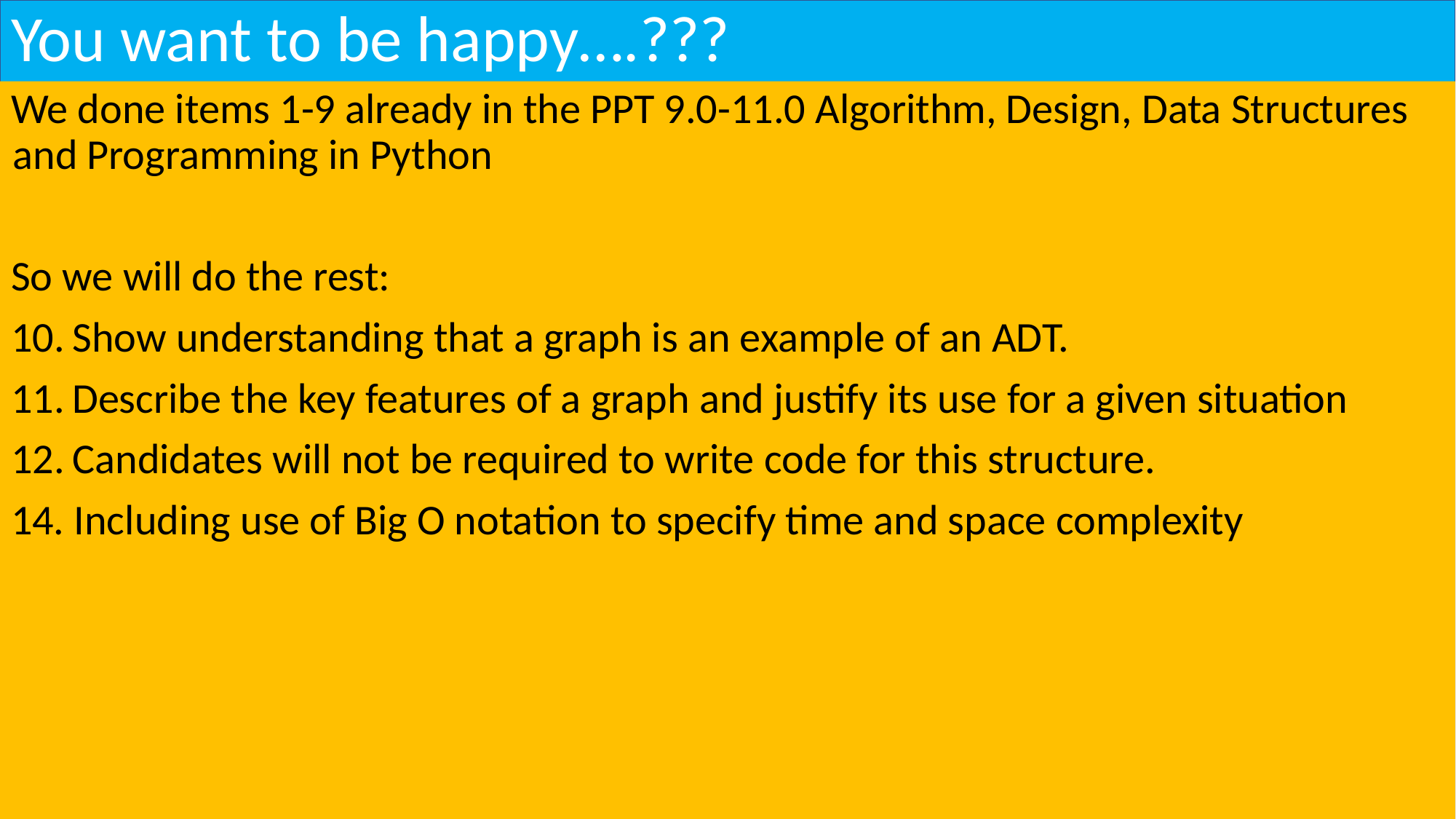

# You want to be happy….???
We done items 1-9 already in the PPT 9.0-11.0 Algorithm, Design, Data Structures and Programming in Python

So we will do the rest:
Show understanding that a graph is an example of an ADT.
Describe the key features of a graph and justify its use for a given situation
Candidates will not be required to write code for this structure.
14. Including use of Big O notation to specify time and space complexity